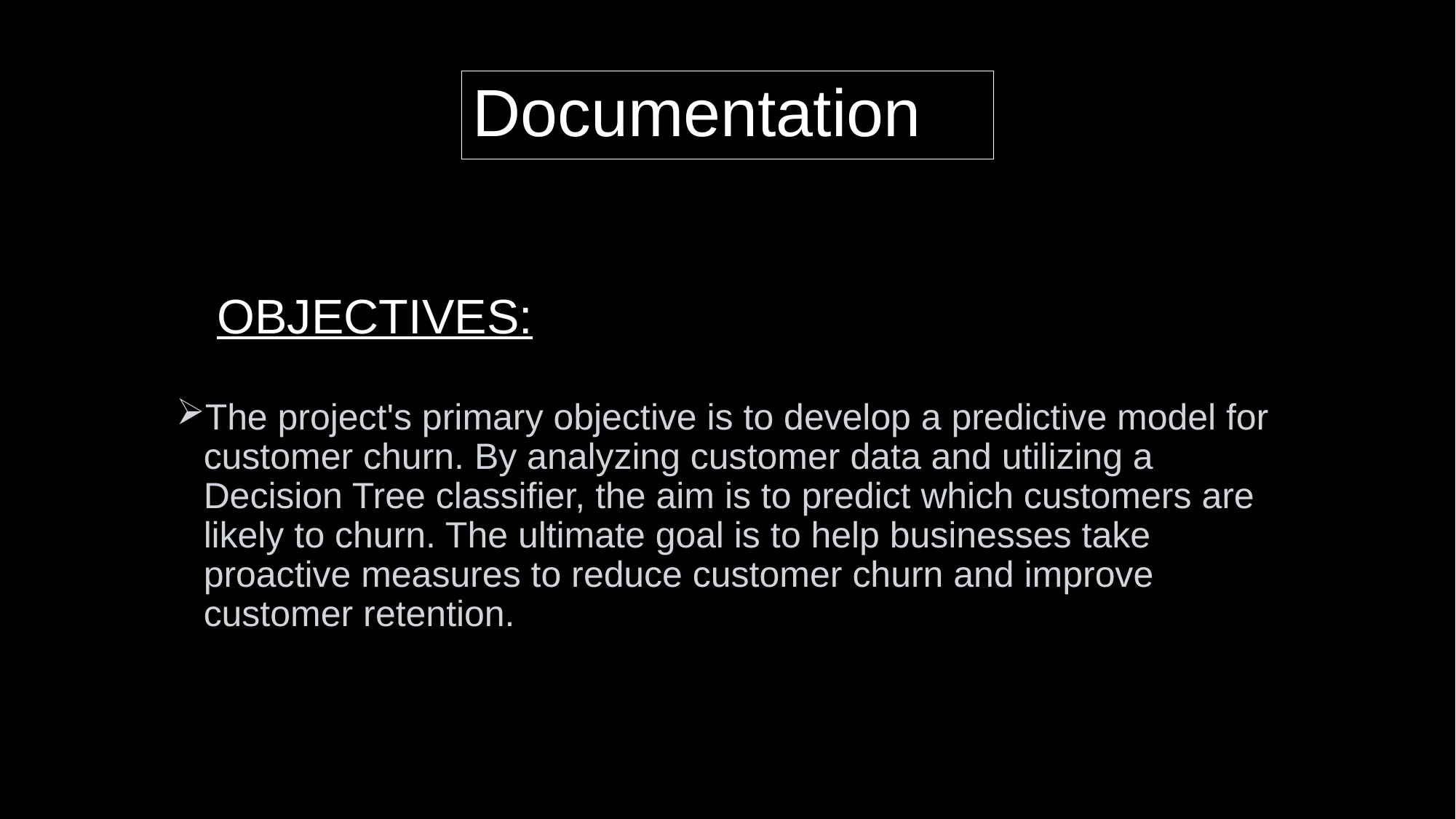

# Documentation
OBJECTIVES:
The project's primary objective is to develop a predictive model for customer churn. By analyzing customer data and utilizing a Decision Tree classifier, the aim is to predict which customers are likely to churn. The ultimate goal is to help businesses take proactive measures to reduce customer churn and improve customer retention.